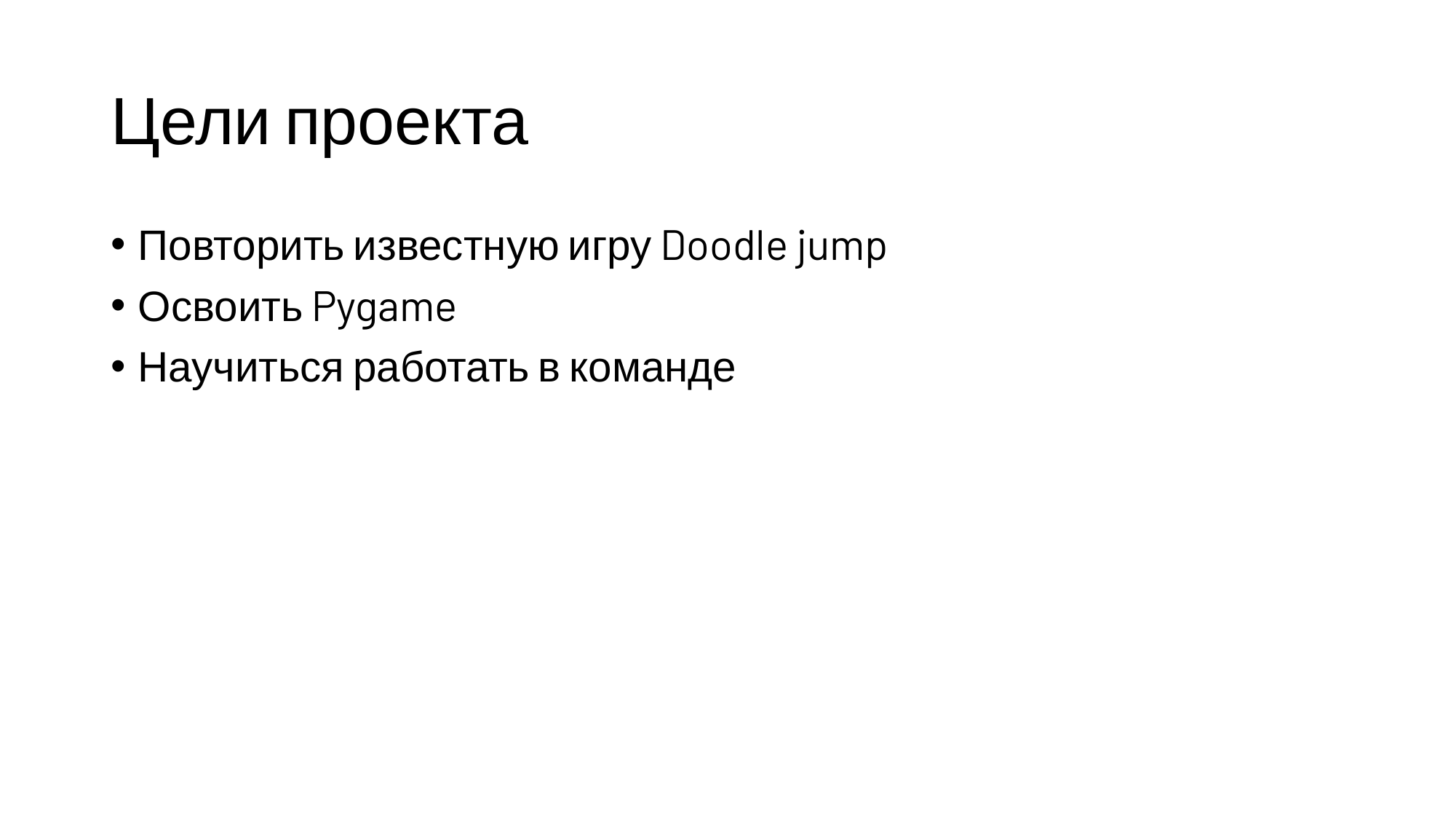

# Цели проекта
Повторить известную игру Doodle jump
Освоить Pygame
Научиться работать в команде